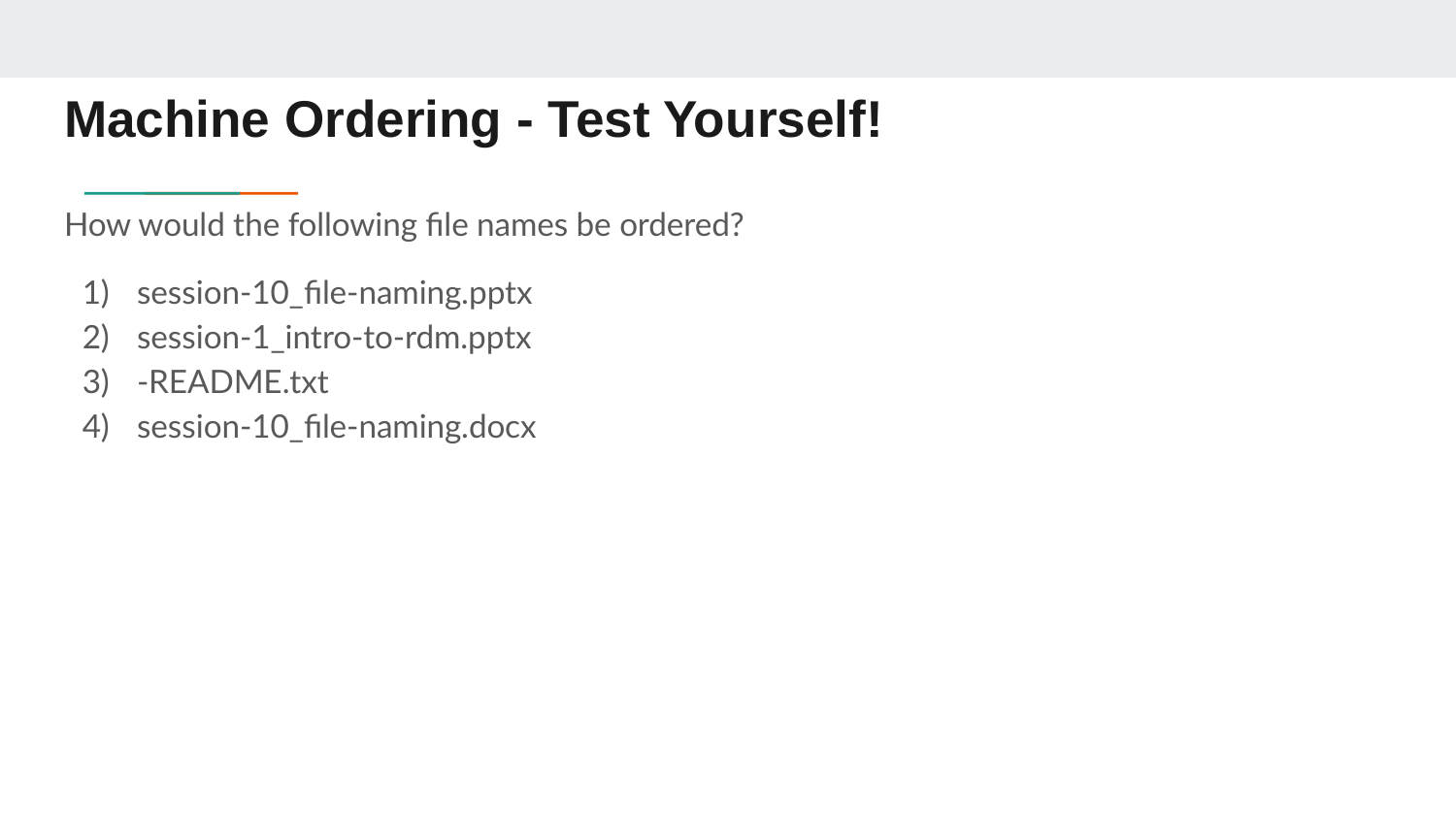

# Machine Ordering - Test Yourself!
How would the following file names be ordered?
session-10_file-naming.pptx
session-1_intro-to-rdm.pptx
-README.txt
session-10_file-naming.docx